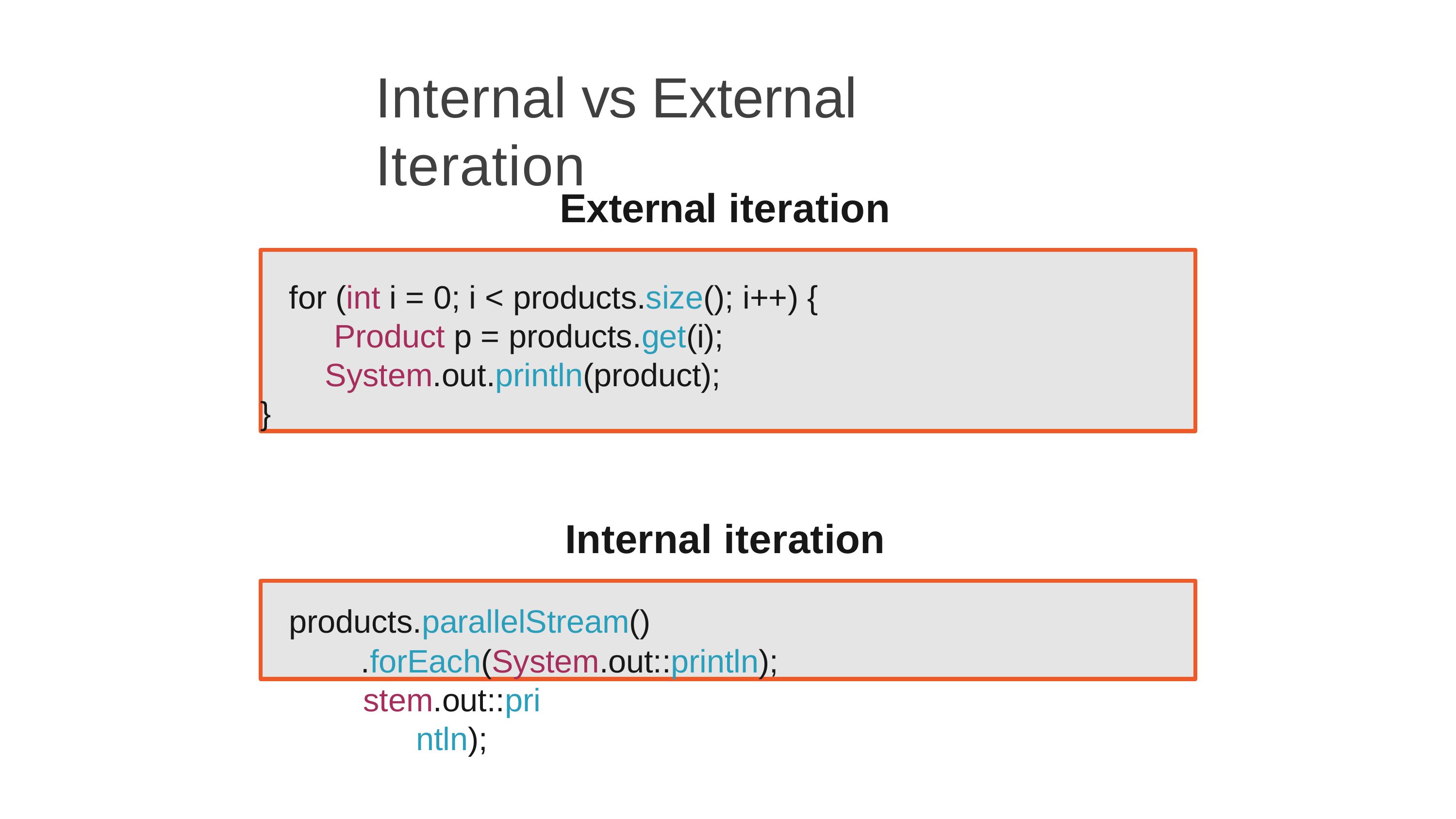

# Internal vs External Iteration
External iteration
for (int i = 0; i < products.size(); i++) {  Product p = products.get(i);  System.out.println(product);
}
Internal iteration
products.parallelStream()
.forEach(System.out::println);
products.stream()
.forEach(System.out::println);
19